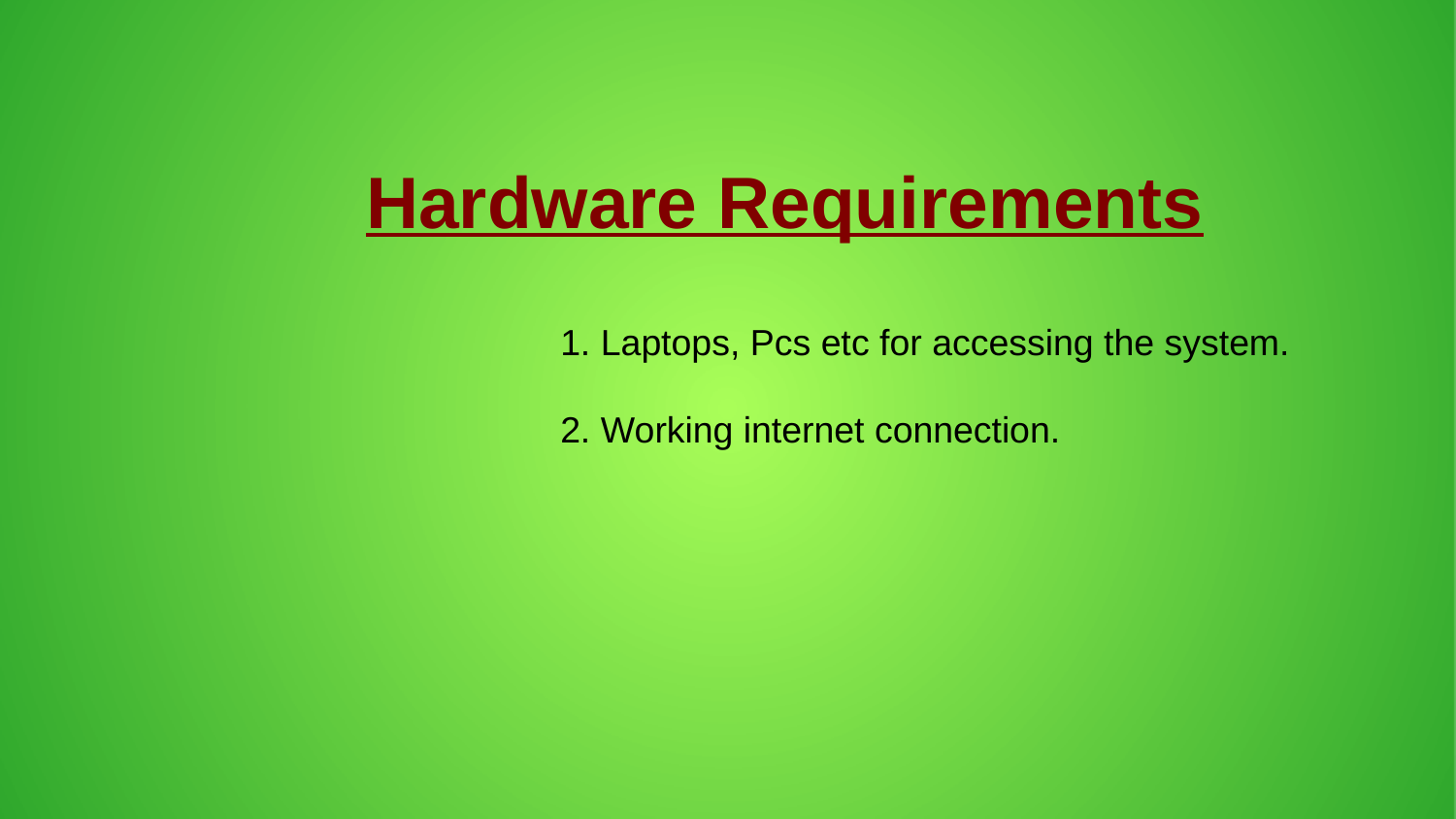

Hardware Requirements
1. Laptops, Pcs etc for accessing the system.

2. Working internet connection.